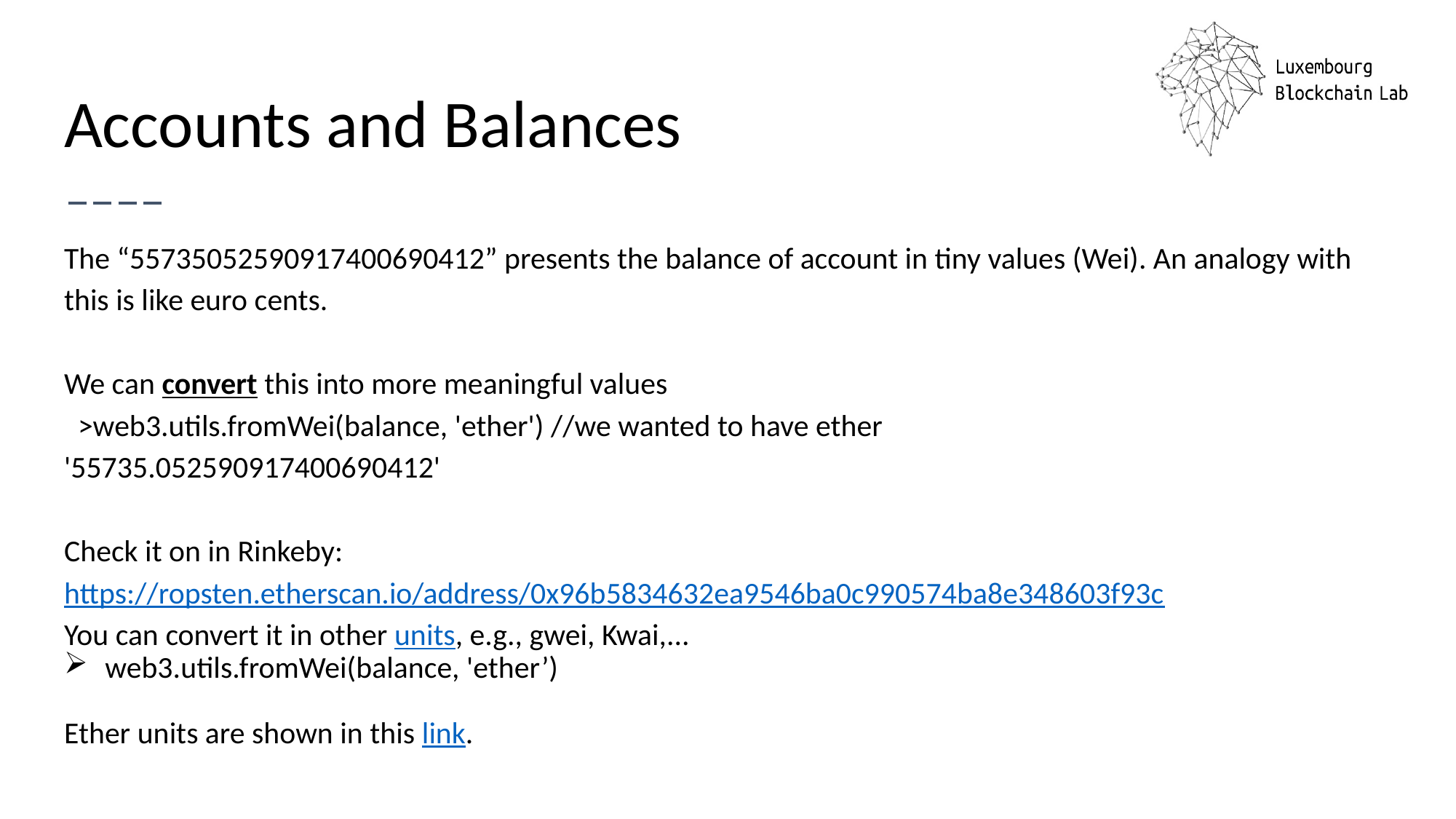

# Accounts and Balances
The “55735052590917400690412” presents the balance of account in tiny values (Wei). An analogy with this is like euro cents.

We can convert this into more meaningful values
  >web3.utils.fromWei(balance, 'ether') //we wanted to have ether
'55735.052590917400690412'

Check it on in Rinkeby: https://ropsten.etherscan.io/address/0x96b5834632ea9546ba0c990574ba8e348603f93c
You can convert it in other units, e.g., gwei, Kwai,...
web3.utils.fromWei(balance, 'ether’)

Ether units are shown in this link.